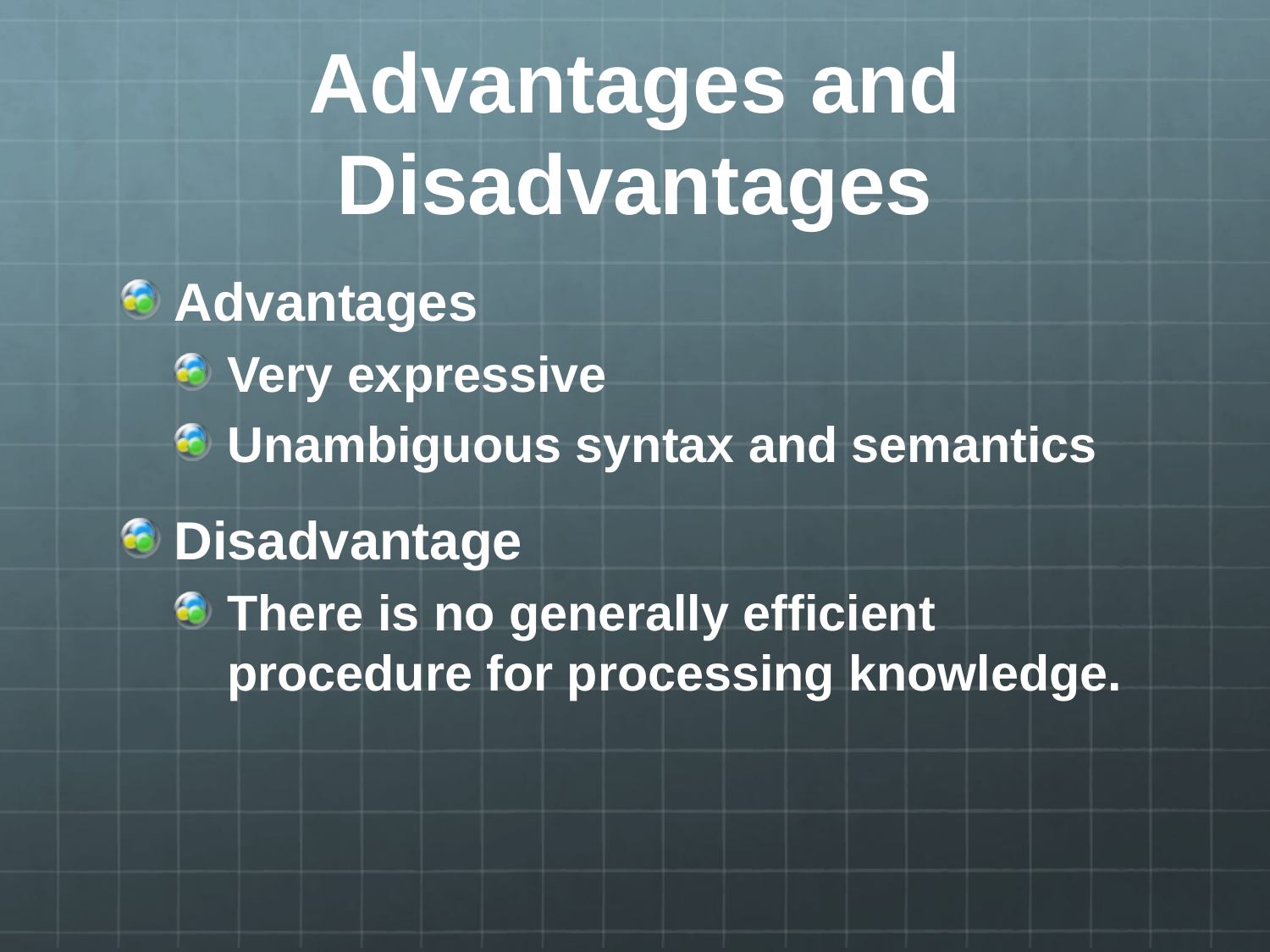

# Advantages and Disadvantages
Advantages
Very expressive
Unambiguous syntax and semantics
Disadvantage
There is no generally efficient procedure for processing knowledge.